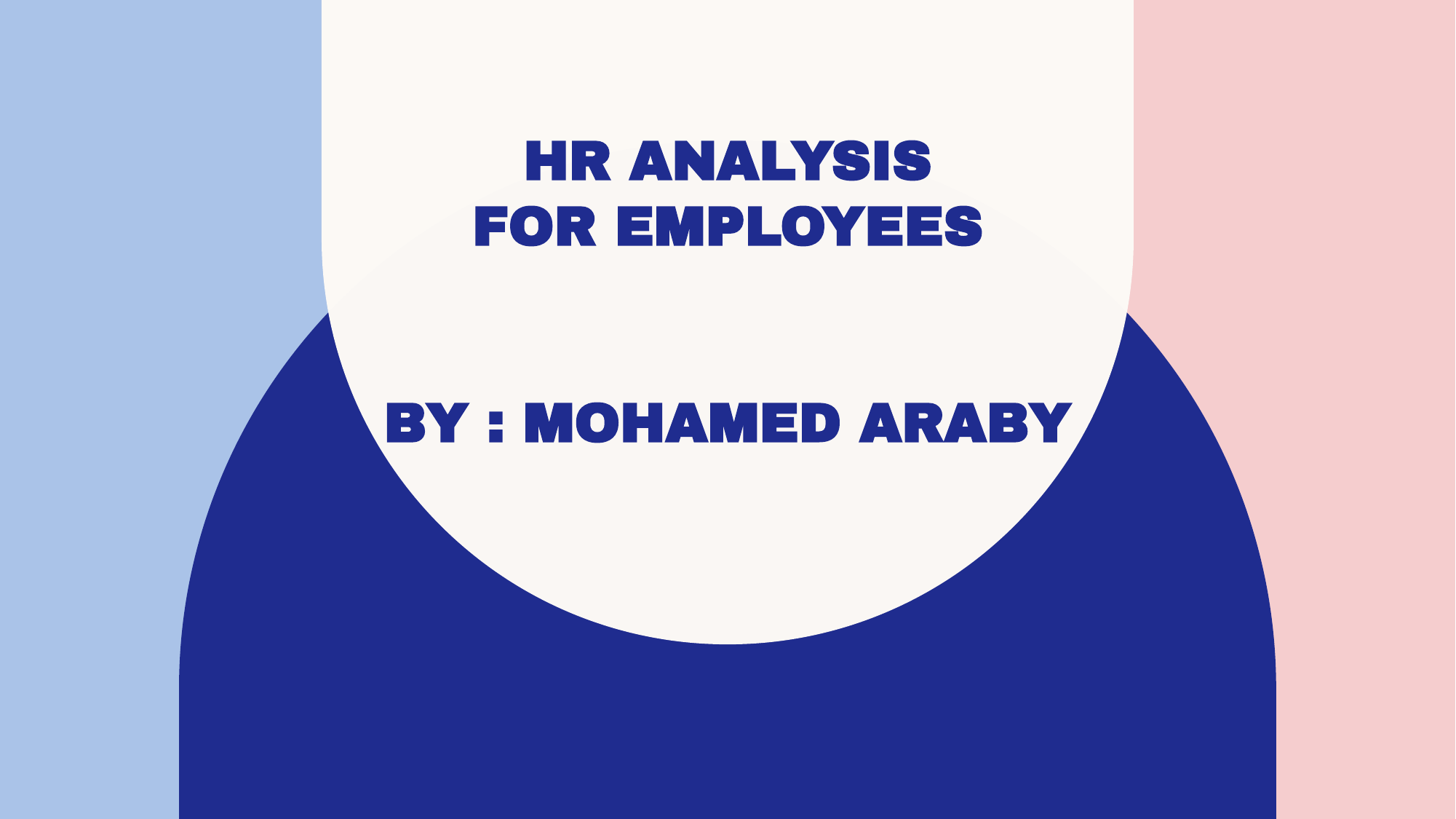

# Hr analysis for employees by : Mohamed araby